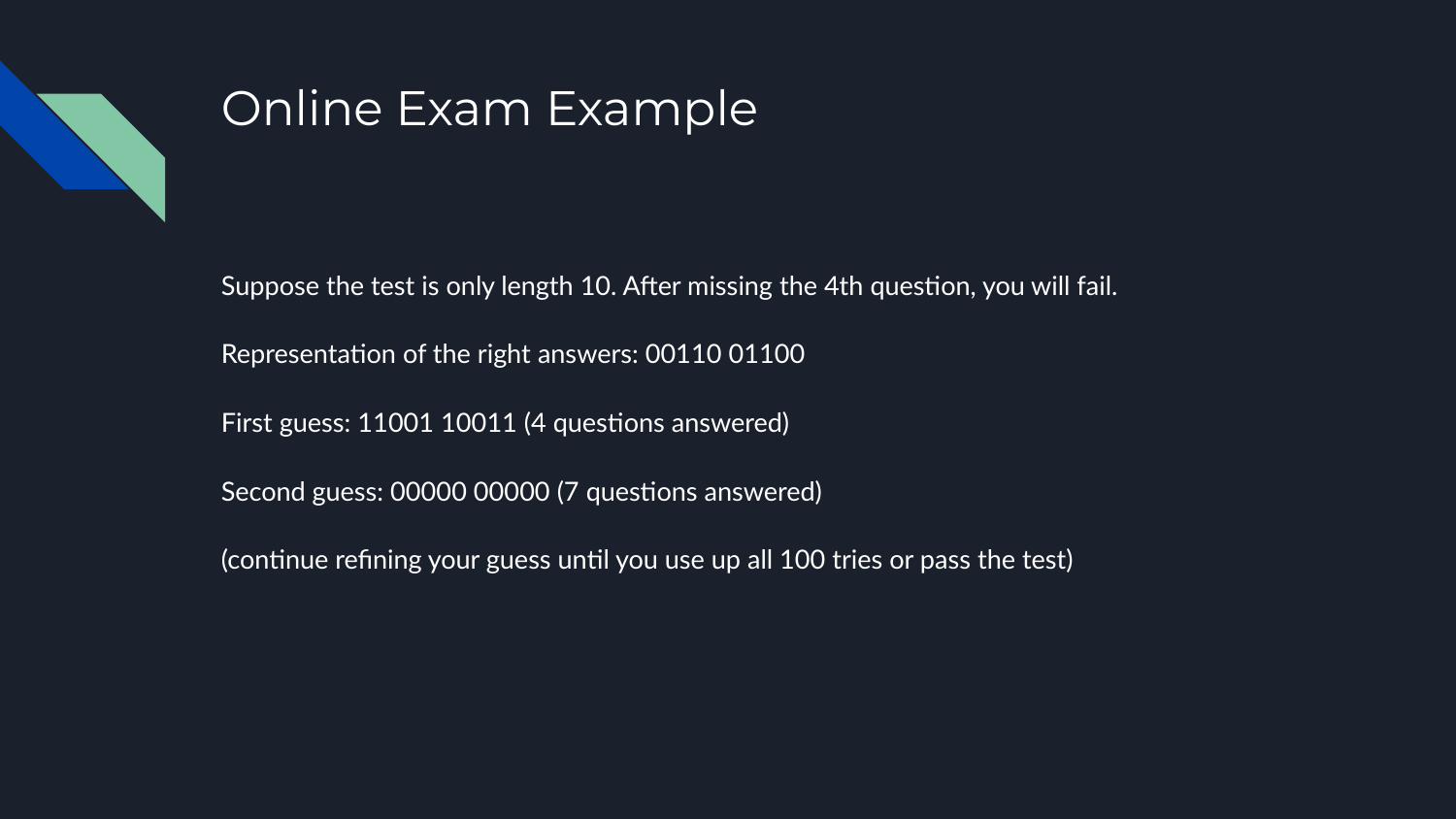

# Online Exam Example
Suppose the test is only length 10. After missing the 4th question, you will fail.
Representation of the right answers: 00110 01100
First guess: 11001 10011 (4 questions answered)
Second guess: 00000 00000 (7 questions answered)
(continue refining your guess until you use up all 100 tries or pass the test)